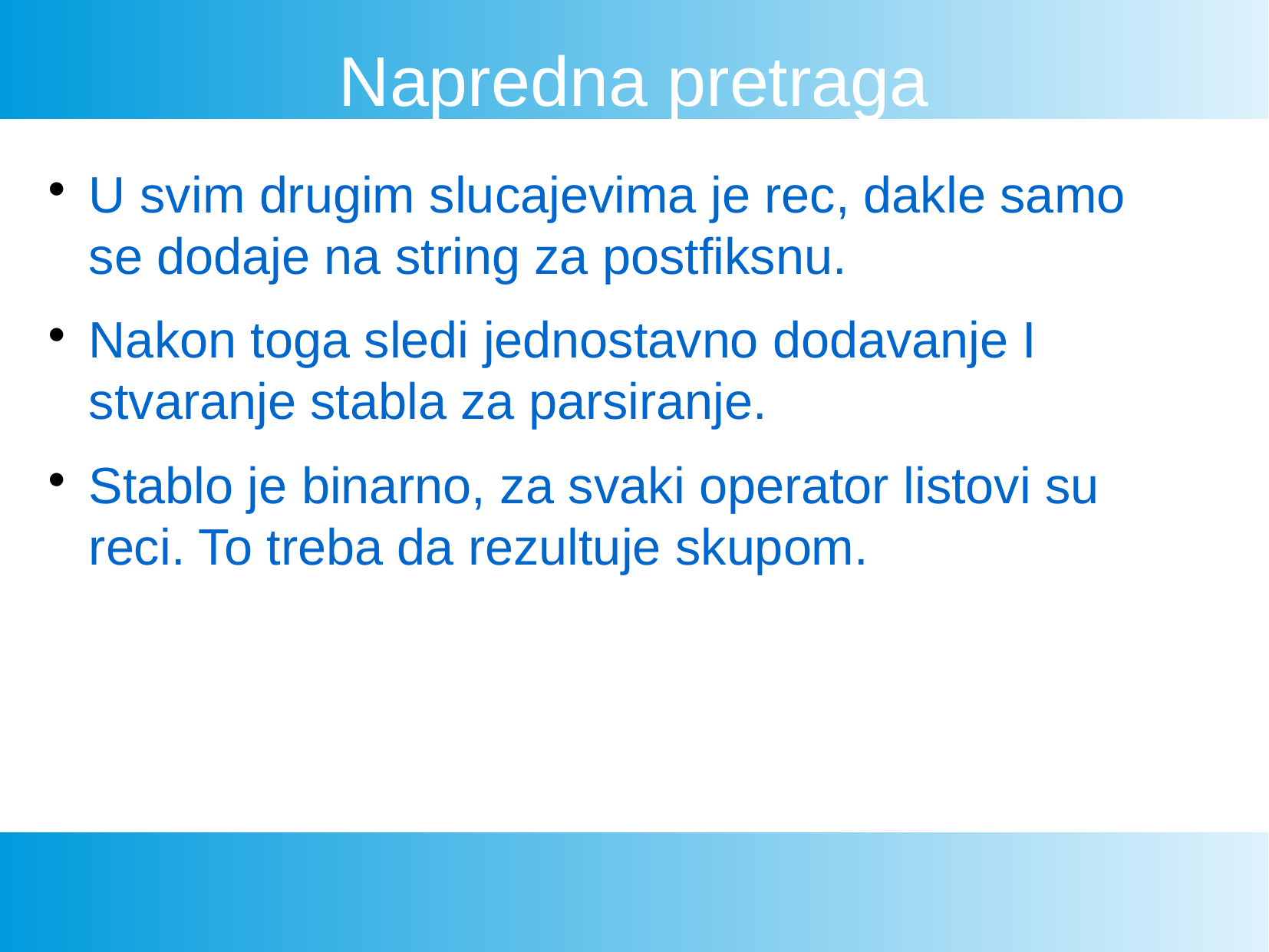

Napredna pretraga
U svim drugim slucajevima je rec, dakle samo se dodaje na string za postfiksnu.
Nakon toga sledi jednostavno dodavanje I stvaranje stabla za parsiranje.
Stablo je binarno, za svaki operator listovi su reci. To treba da rezultuje skupom.